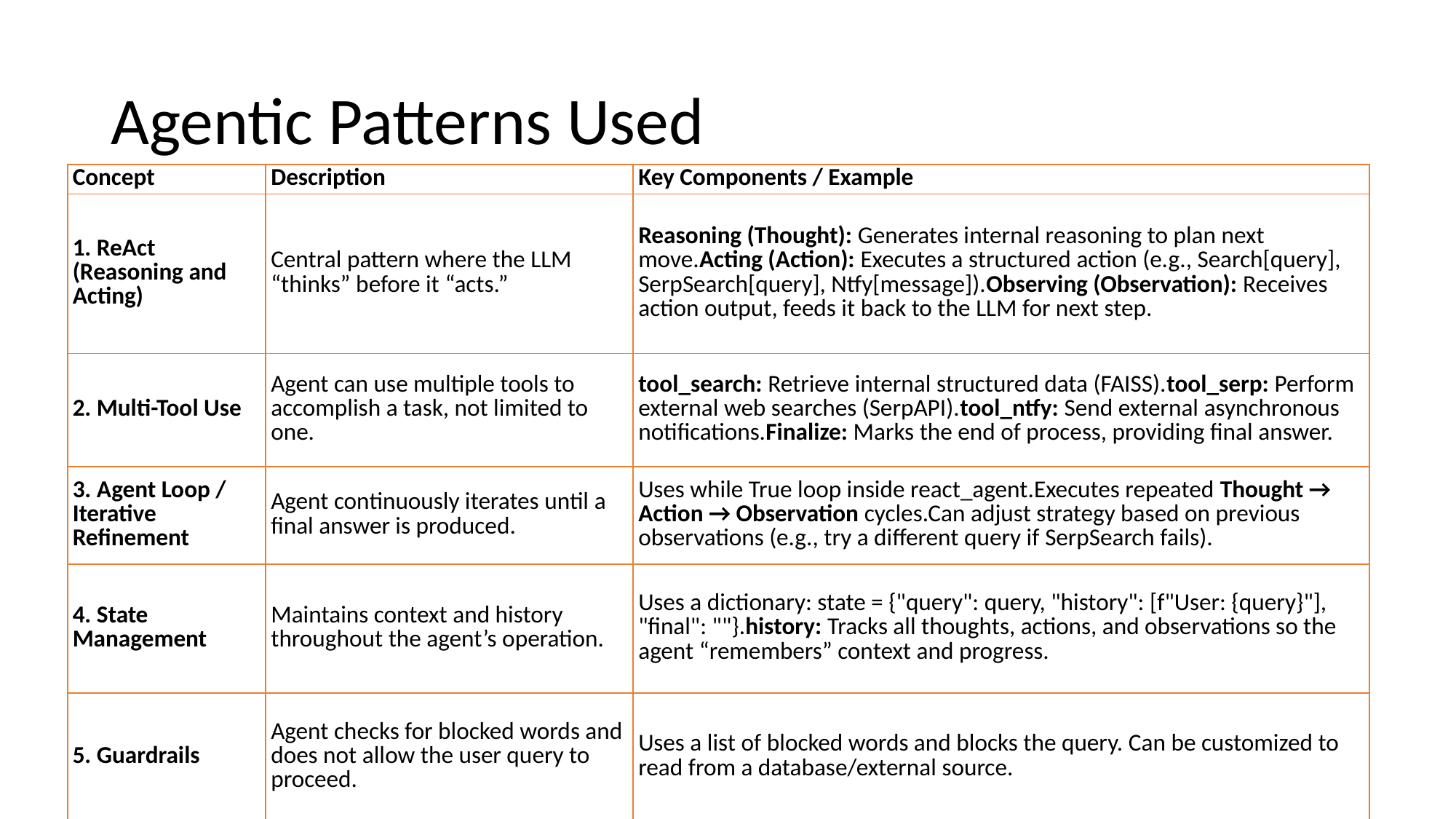

# Agentic Patterns Used
| Concept | Description | Key Components / Example |
| --- | --- | --- |
| 1. ReAct (Reasoning and Acting) | Central pattern where the LLM “thinks” before it “acts.” | Reasoning (Thought): Generates internal reasoning to plan next move.Acting (Action): Executes a structured action (e.g., Search[query], SerpSearch[query], Ntfy[message]).Observing (Observation): Receives action output, feeds it back to the LLM for next step. |
| 2. Multi-Tool Use | Agent can use multiple tools to accomplish a task, not limited to one. | tool\_search: Retrieve internal structured data (FAISS).tool\_serp: Perform external web searches (SerpAPI).tool\_ntfy: Send external asynchronous notifications.Finalize: Marks the end of process, providing final answer. |
| 3. Agent Loop / Iterative Refinement | Agent continuously iterates until a final answer is produced. | Uses while True loop inside react\_agent.Executes repeated Thought → Action → Observation cycles.Can adjust strategy based on previous observations (e.g., try a different query if SerpSearch fails). |
| 4. State Management | Maintains context and history throughout the agent’s operation. | Uses a dictionary: state = {"query": query, "history": [f"User: {query}"], "final": ""}.history: Tracks all thoughts, actions, and observations so the agent “remembers” context and progress. |
| 5. Guardrails | Agent checks for blocked words and does not allow the user query to proceed. | Uses a list of blocked words and blocks the query. Can be customized to read from a database/external source. |